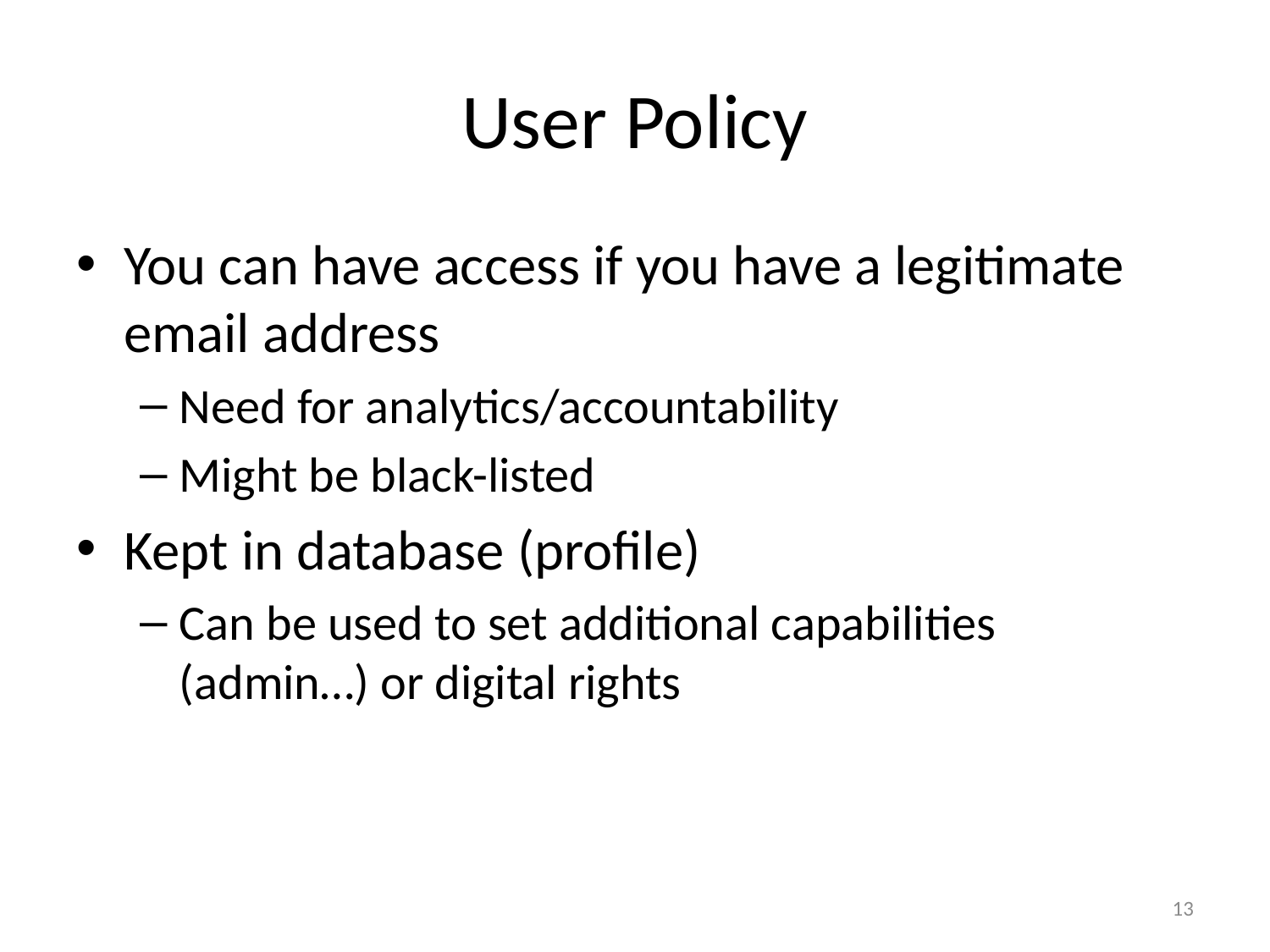

# User Policy
You can have access if you have a legitimate email address
Need for analytics/accountability
Might be black-listed
Kept in database (profile)
Can be used to set additional capabilities (admin…) or digital rights
13